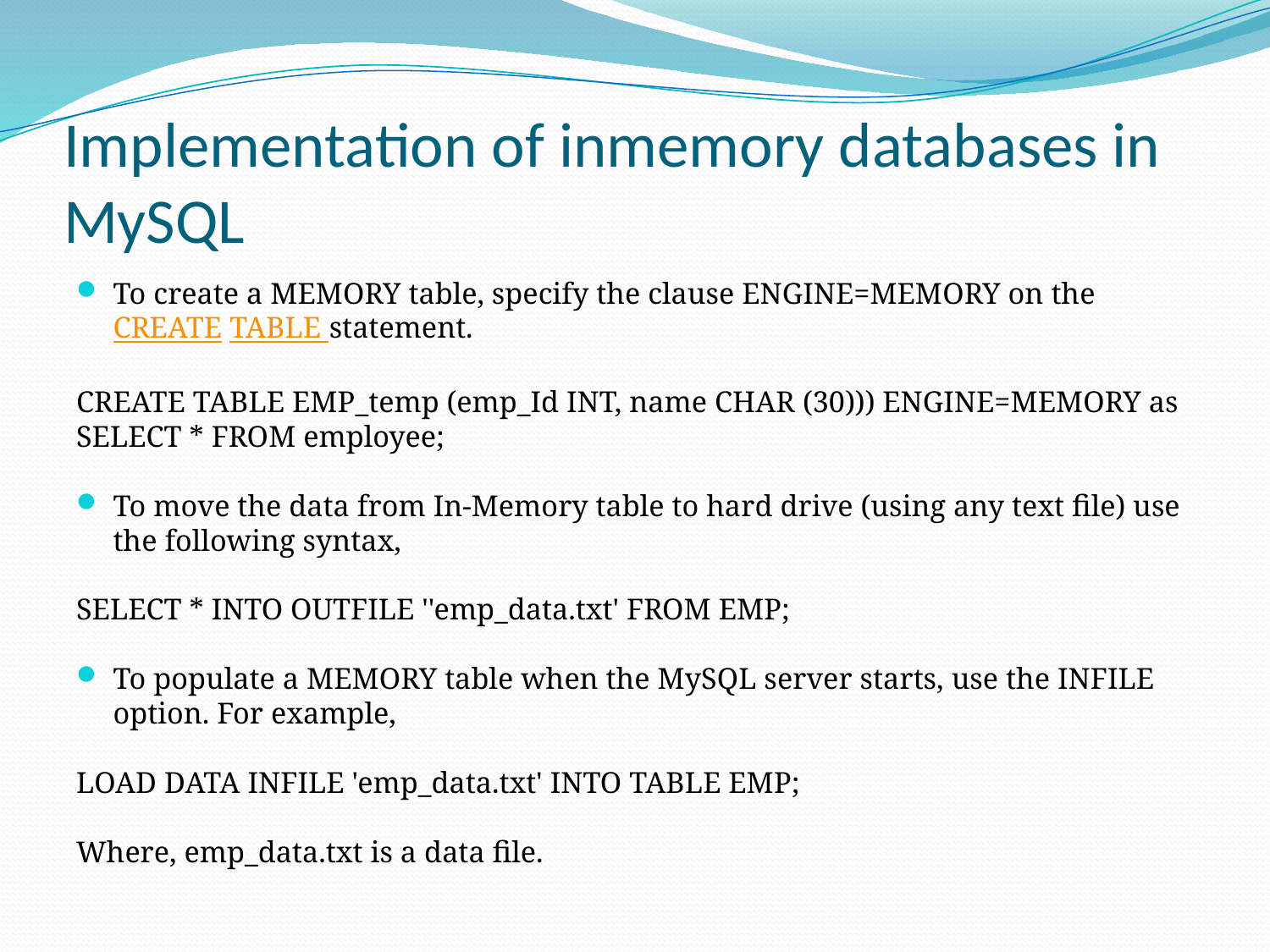

# Implementation of inmemory databases in MySQL
To create a MEMORY table, specify the clause ENGINE=MEMORY on the CREATE TABLE statement.

CREATE TABLE EMP_temp (emp_Id INT, name CHAR (30))) ENGINE=MEMORY as SELECT * FROM employee;

To move the data from In-Memory table to hard drive (using any text file) use the following syntax,

SELECT * INTO OUTFILE ''emp_data.txt' FROM EMP;

To populate a MEMORY table when the MySQL server starts, use the INFILE option. For example,

LOAD DATA INFILE 'emp_data.txt' INTO TABLE EMP;

Where, emp_data.txt is a data file.